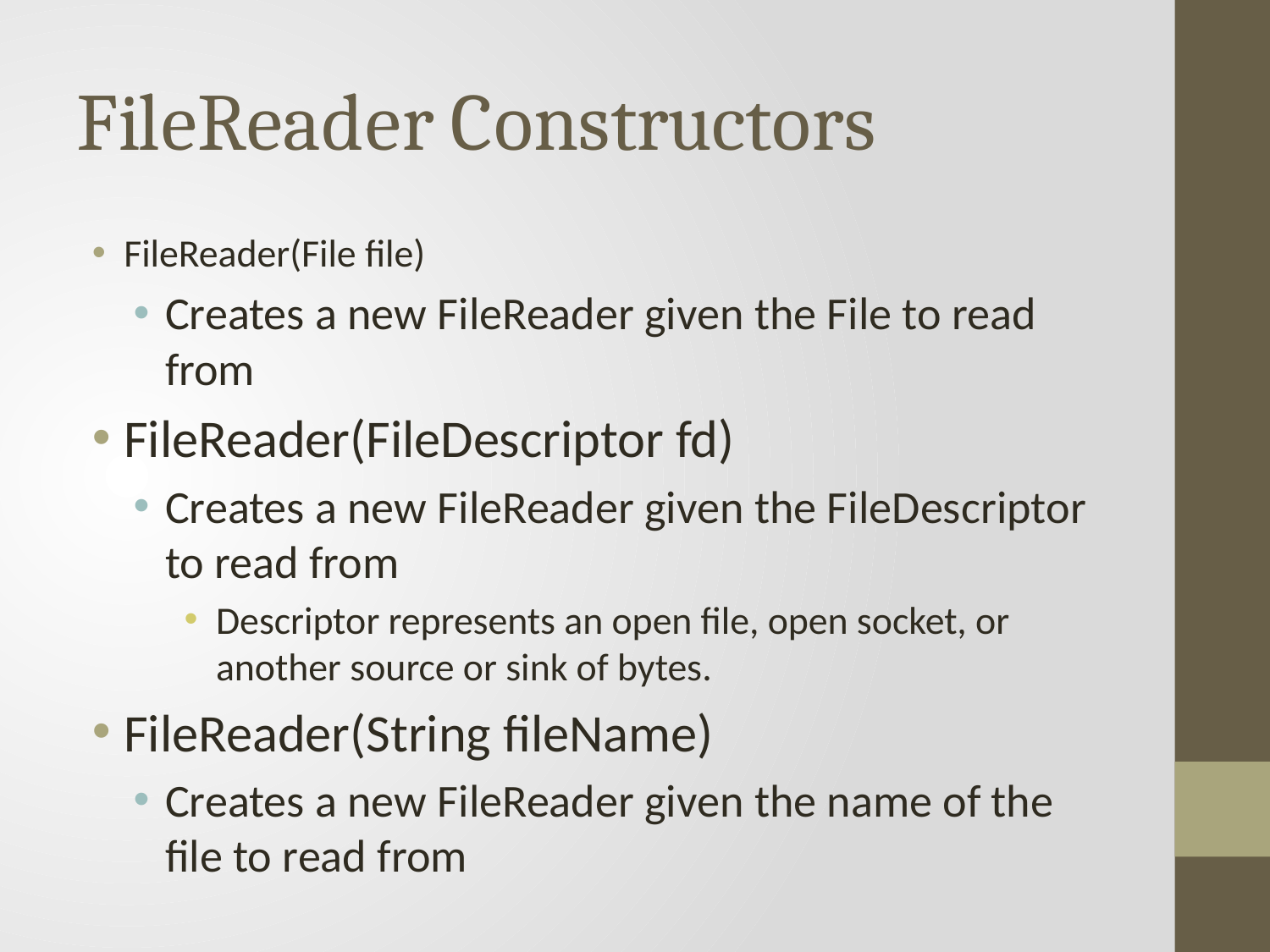

# FileReader Constructors
FileReader(File file)
Creates a new FileReader given the File to read from
FileReader(FileDescriptor fd)
Creates a new FileReader given the FileDescriptor to read from
Descriptor represents an open file, open socket, or another source or sink of bytes.
FileReader(String fileName)
Creates a new FileReader given the name of the file to read from